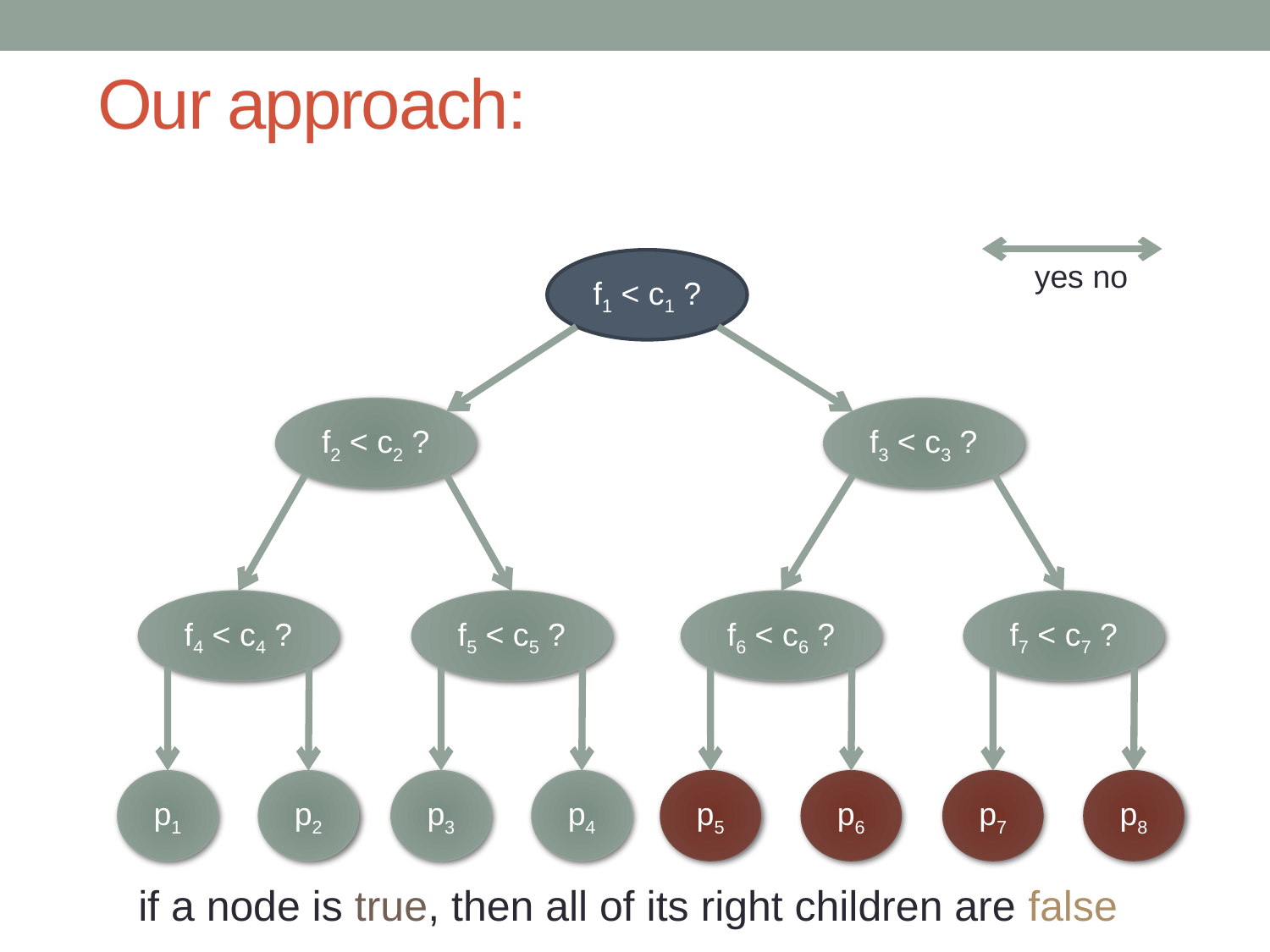

# Our approach:
f1 < c1 ?
yes no
f2 < c2 ?
f3 < c3 ?
f4 < c4 ?
f5 < c5 ?
f6 < c6 ?
f7 < c7 ?
p1
p2
p3
p4
p5
p6
p7
p8
if a node is true, then all of its right children are false